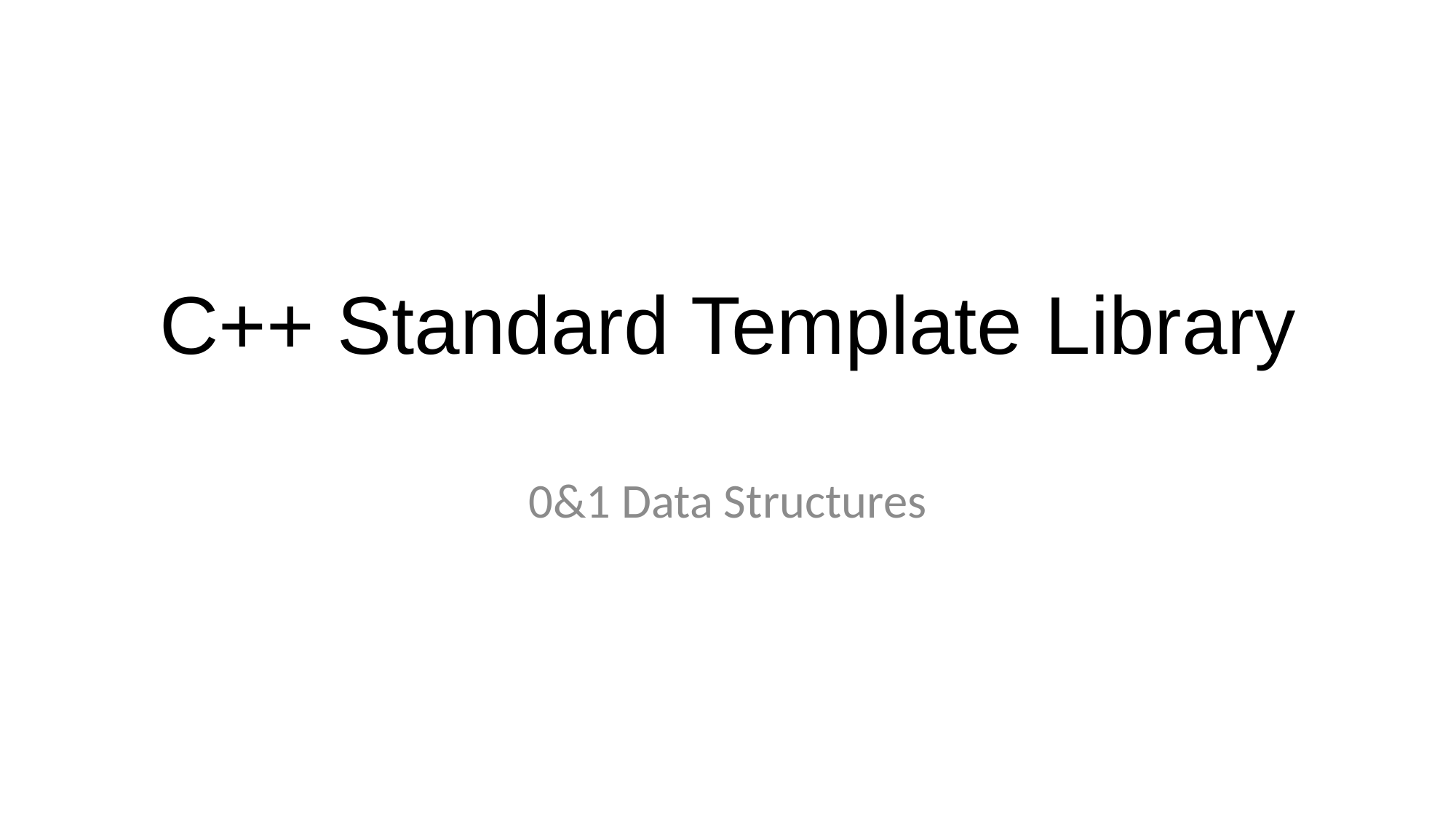

# C++ Standard Template Library
0&1 Data Structures